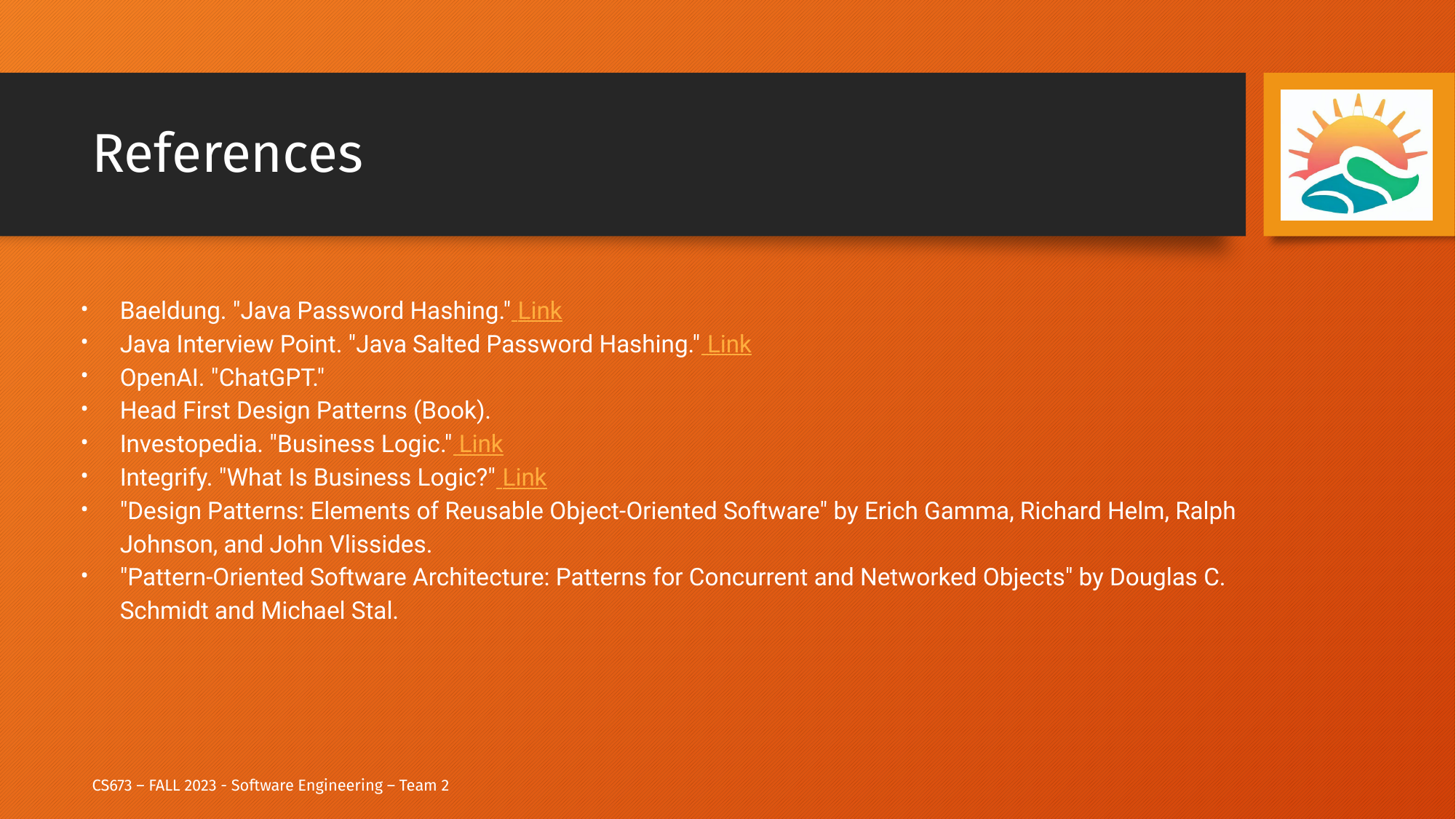

# References

Baeldung. "Java Password Hashing." Link
Java Interview Point. "Java Salted Password Hashing." Link
OpenAI. "ChatGPT."
Head First Design Patterns (Book).
Investopedia. "Business Logic." Link
Integrify. "What Is Business Logic?" Link
"Design Patterns: Elements of Reusable Object-Oriented Software" by Erich Gamma, Richard Helm, Ralph Johnson, and John Vlissides.
"Pattern-Oriented Software Architecture: Patterns for Concurrent and Networked Objects" by Douglas C. Schmidt and Michael Stal.
CS673 – FALL 2023 - Software Engineering – Team 2